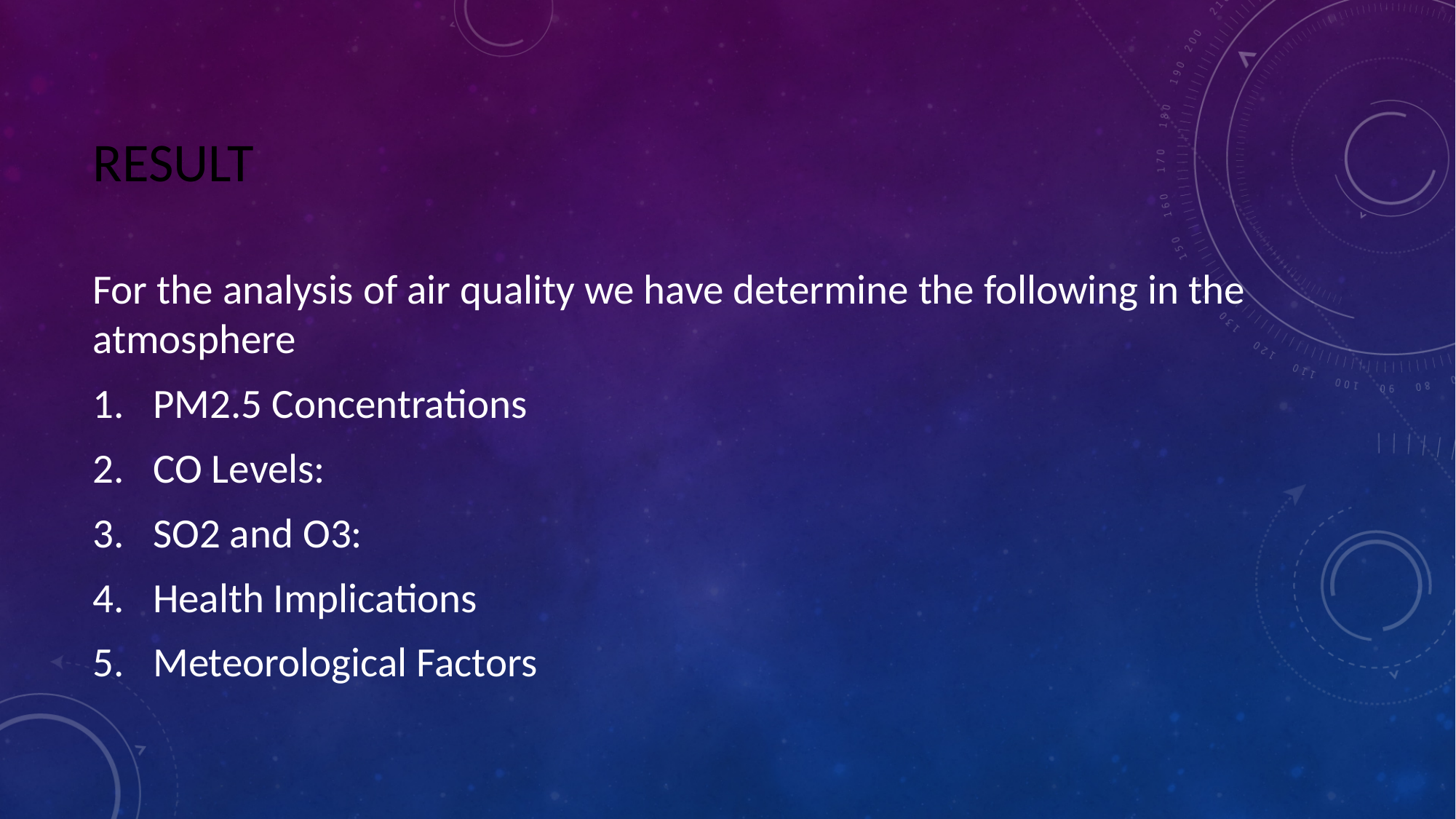

# Result
For the analysis of air quality we have determine the following in the atmosphere
PM2.5 Concentrations
CO Levels:
SO2 and O3:
Health Implications
Meteorological Factors